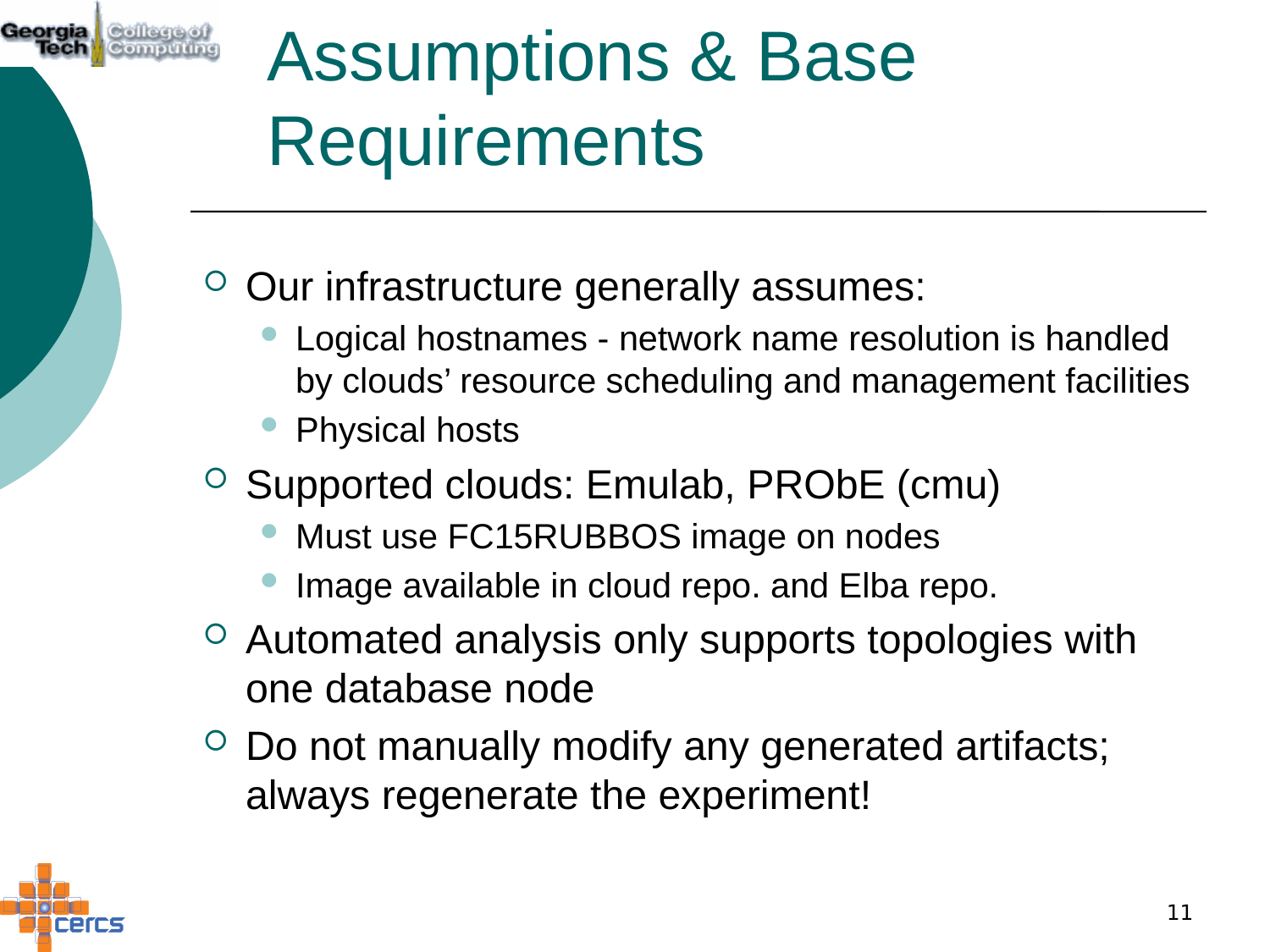

# Assumptions & Base Requirements
Our infrastructure generally assumes:
Logical hostnames - network name resolution is handled by clouds’ resource scheduling and management facilities
Physical hosts
Supported clouds: Emulab, PRObE (cmu)
Must use FC15RUBBOS image on nodes
Image available in cloud repo. and Elba repo.
Automated analysis only supports topologies with one database node
Do not manually modify any generated artifacts; always regenerate the experiment!
11